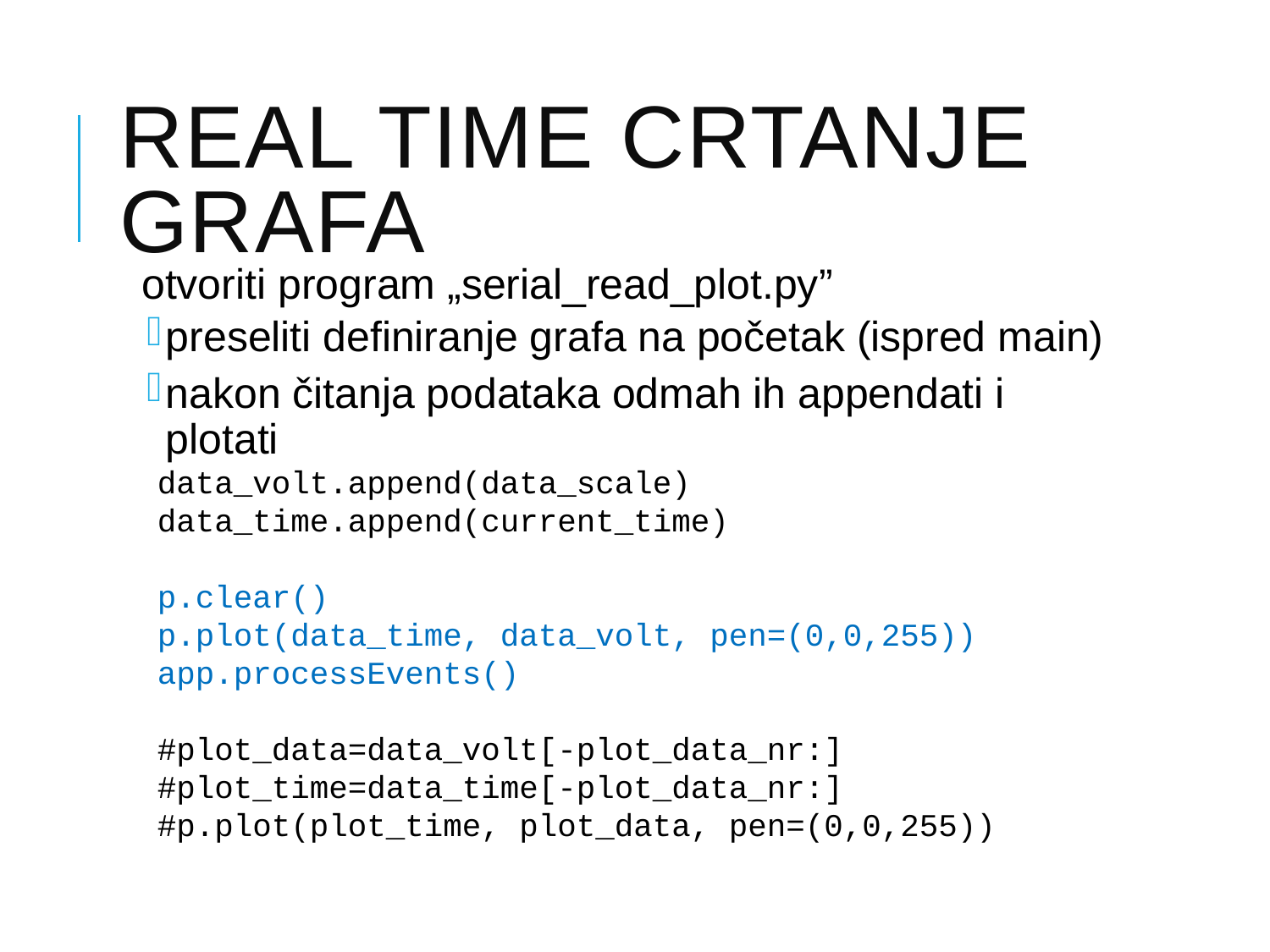

# Real time crtanje grafa
otvoriti program „serial_read_plot.py”
preseliti definiranje grafa na početak (ispred main)
nakon čitanja podataka odmah ih appendati i plotati

data_volt.append(data_scale)
data_time.append(current_time)

p.clear()
p.plot(data_time, data_volt, pen=(0,0,255))
app.processEvents()

#plot_data=data_volt[-plot_data_nr:]
#plot_time=data_time[-plot_data_nr:]
#p.plot(plot_time, plot_data, pen=(0,0,255))